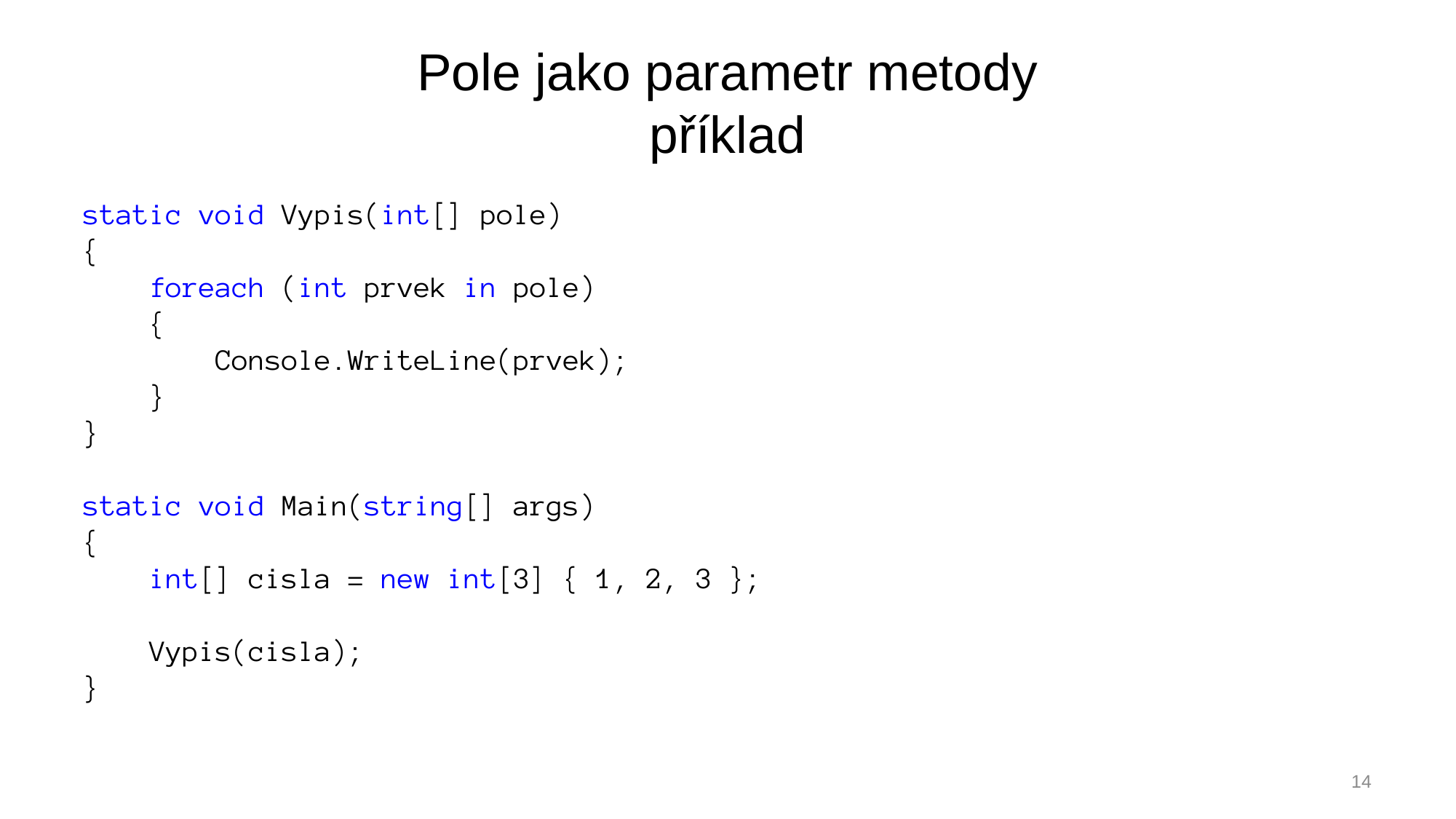

# Pole jako parametr metody příklad
static void Vypis(int[] pole)
{
    foreach (int prvek in pole)
    {
        Console.WriteLine(prvek);
    }
}

static void Main(string[] args)
{
    int[] cisla = new int[3] { 1, 2, 3 };

    Vypis(cisla);
}
14